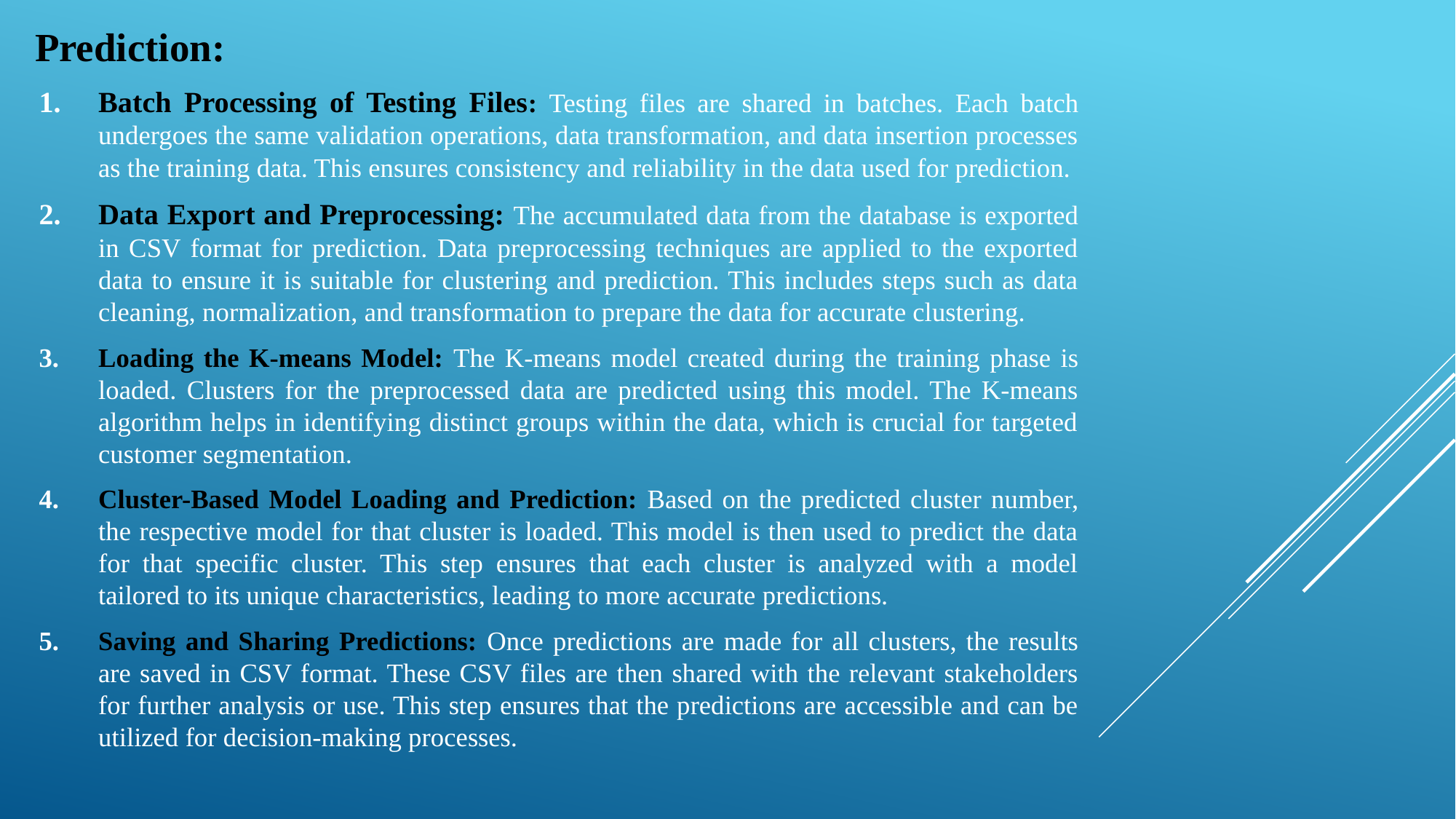

Prediction:
Batch Processing of Testing Files: Testing files are shared in batches. Each batch undergoes the same validation operations, data transformation, and data insertion processes as the training data. This ensures consistency and reliability in the data used for prediction.
Data Export and Preprocessing: The accumulated data from the database is exported in CSV format for prediction. Data preprocessing techniques are applied to the exported data to ensure it is suitable for clustering and prediction. This includes steps such as data cleaning, normalization, and transformation to prepare the data for accurate clustering.
Loading the K-means Model: The K-means model created during the training phase is loaded. Clusters for the preprocessed data are predicted using this model. The K-means algorithm helps in identifying distinct groups within the data, which is crucial for targeted customer segmentation.
Cluster-Based Model Loading and Prediction: Based on the predicted cluster number, the respective model for that cluster is loaded. This model is then used to predict the data for that specific cluster. This step ensures that each cluster is analyzed with a model tailored to its unique characteristics, leading to more accurate predictions.
Saving and Sharing Predictions: Once predictions are made for all clusters, the results are saved in CSV format. These CSV files are then shared with the relevant stakeholders for further analysis or use. This step ensures that the predictions are accessible and can be utilized for decision-making processes.